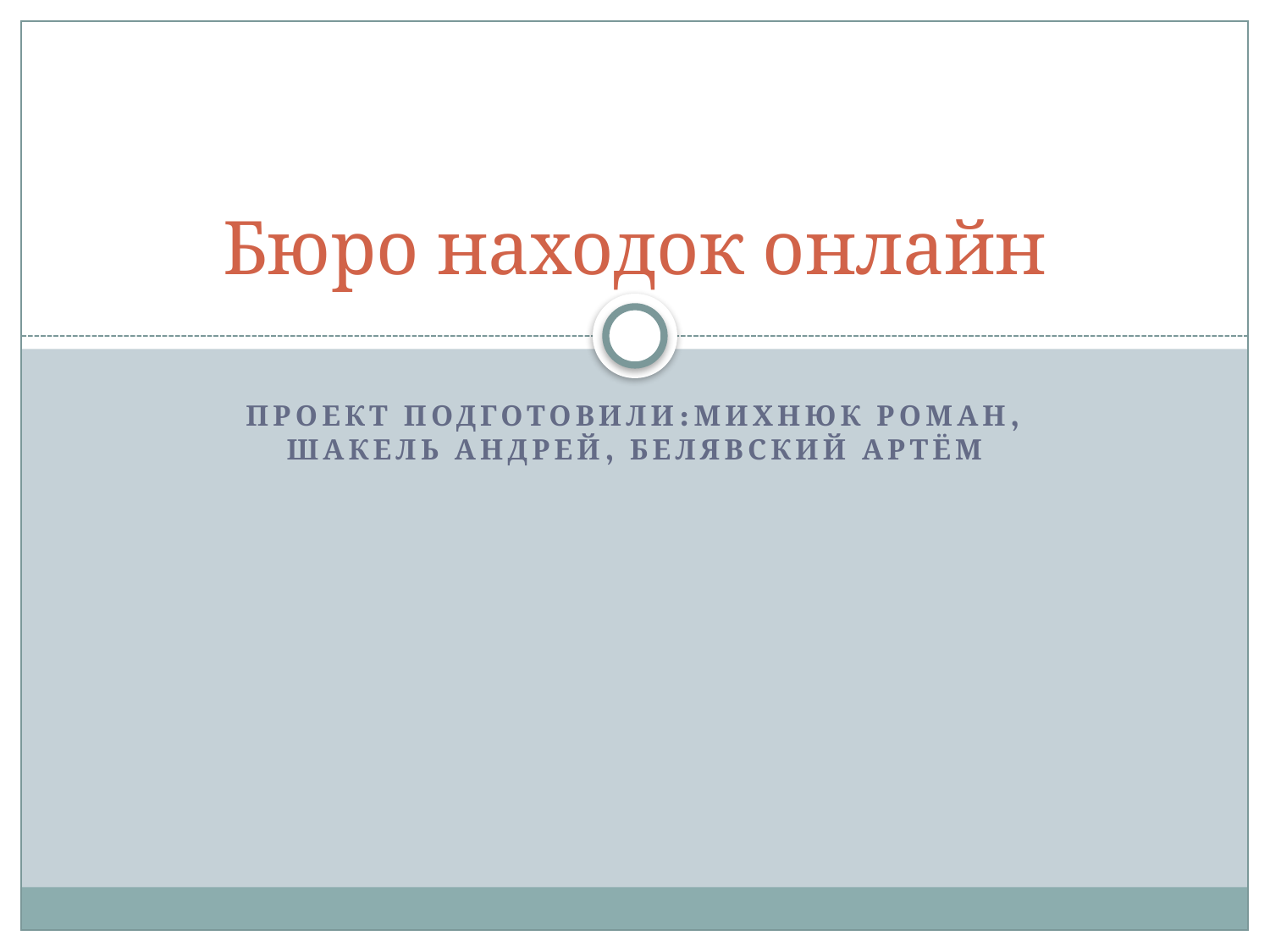

# Бюро находок онлайн
Проект подготовили:Михнюк Роман, Шакель Андрей, Белявский Артём